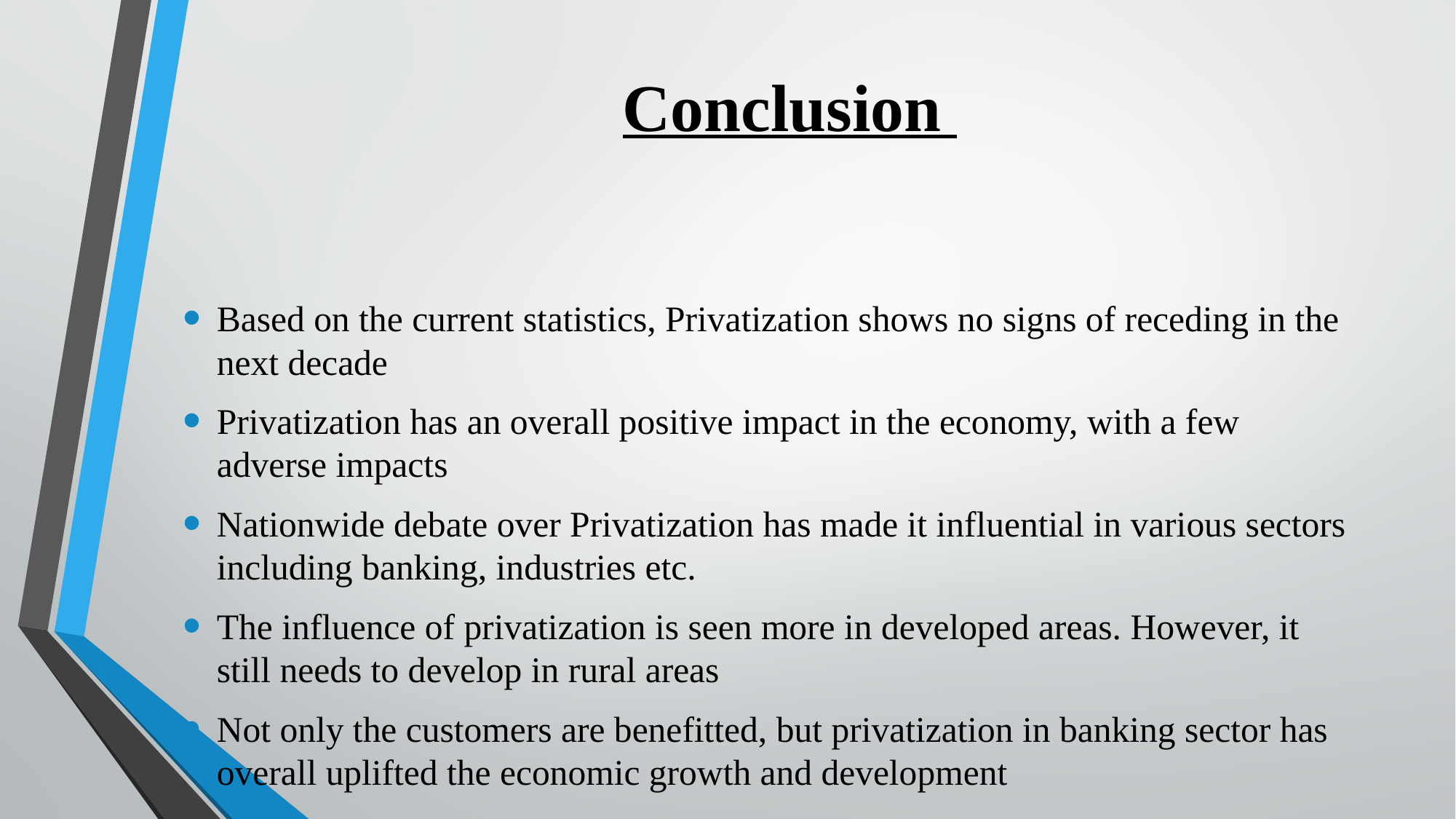

# Conclusion
Based on the current statistics, Privatization shows no signs of receding in the next decade
Privatization has an overall positive impact in the economy, with a few adverse impacts
Nationwide debate over Privatization has made it influential in various sectors including banking, industries etc.
The influence of privatization is seen more in developed areas. However, it still needs to develop in rural areas
Not only the customers are benefitted, but privatization in banking sector has overall uplifted the economic growth and development